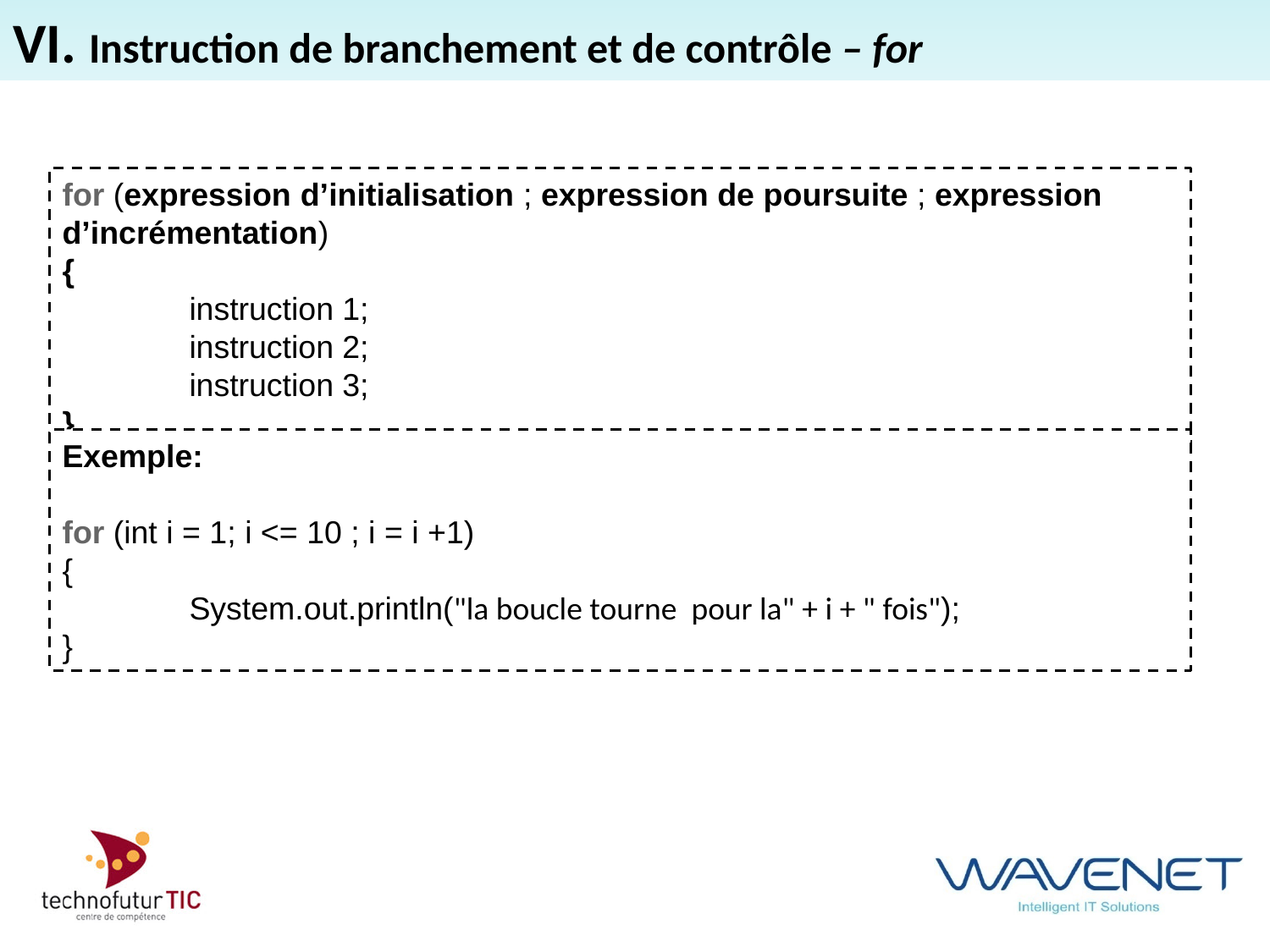

VI. Instruction de branchement et de contrôle – for
for (expression d’initialisation ; expression de poursuite ; expression d’incrémentation)
{
	instruction 1;
	instruction 2;
	instruction 3;
}
# L'
Exemple:

for (int i = 1; i <= 10 ; i = i +1)
{
	System.out.println("la boucle tourne  pour la" + i + " fois");
}